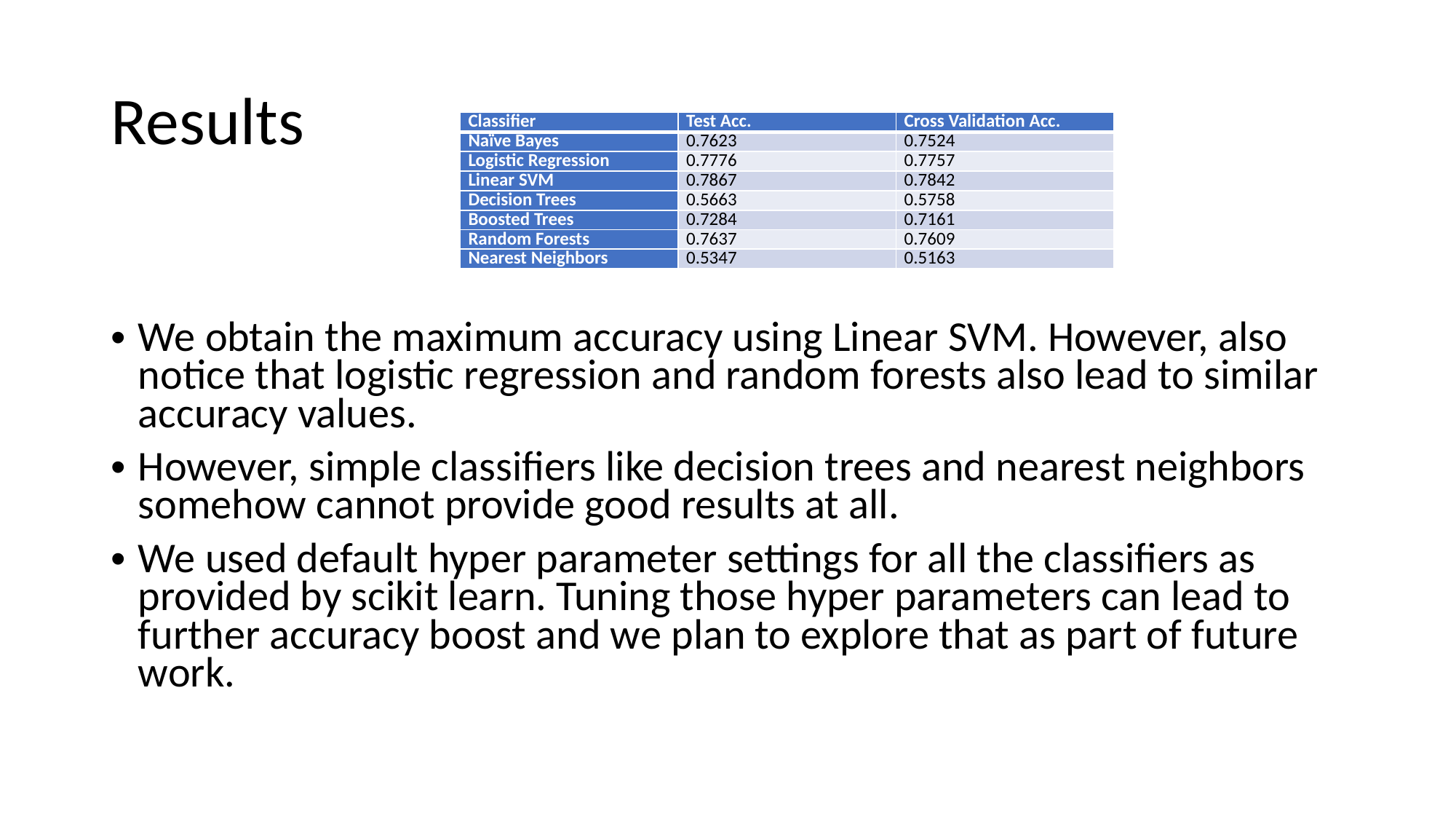

# Results
| Classifier | Test Acc. | Cross Validation Acc. |
| --- | --- | --- |
| Naïve Bayes | 0.7623 | 0.7524 |
| Logistic Regression | 0.7776 | 0.7757 |
| Linear SVM | 0.7867 | 0.7842 |
| Decision Trees | 0.5663 | 0.5758 |
| Boosted Trees | 0.7284 | 0.7161 |
| Random Forests | 0.7637 | 0.7609 |
| Nearest Neighbors | 0.5347 | 0.5163 |
We obtain the maximum accuracy using Linear SVM. However, also notice that logistic regression and random forests also lead to similar accuracy values.
However, simple classifiers like decision trees and nearest neighbors somehow cannot provide good results at all.
We used default hyper parameter settings for all the classifiers as provided by scikit learn. Tuning those hyper parameters can lead to further accuracy boost and we plan to explore that as part of future work.